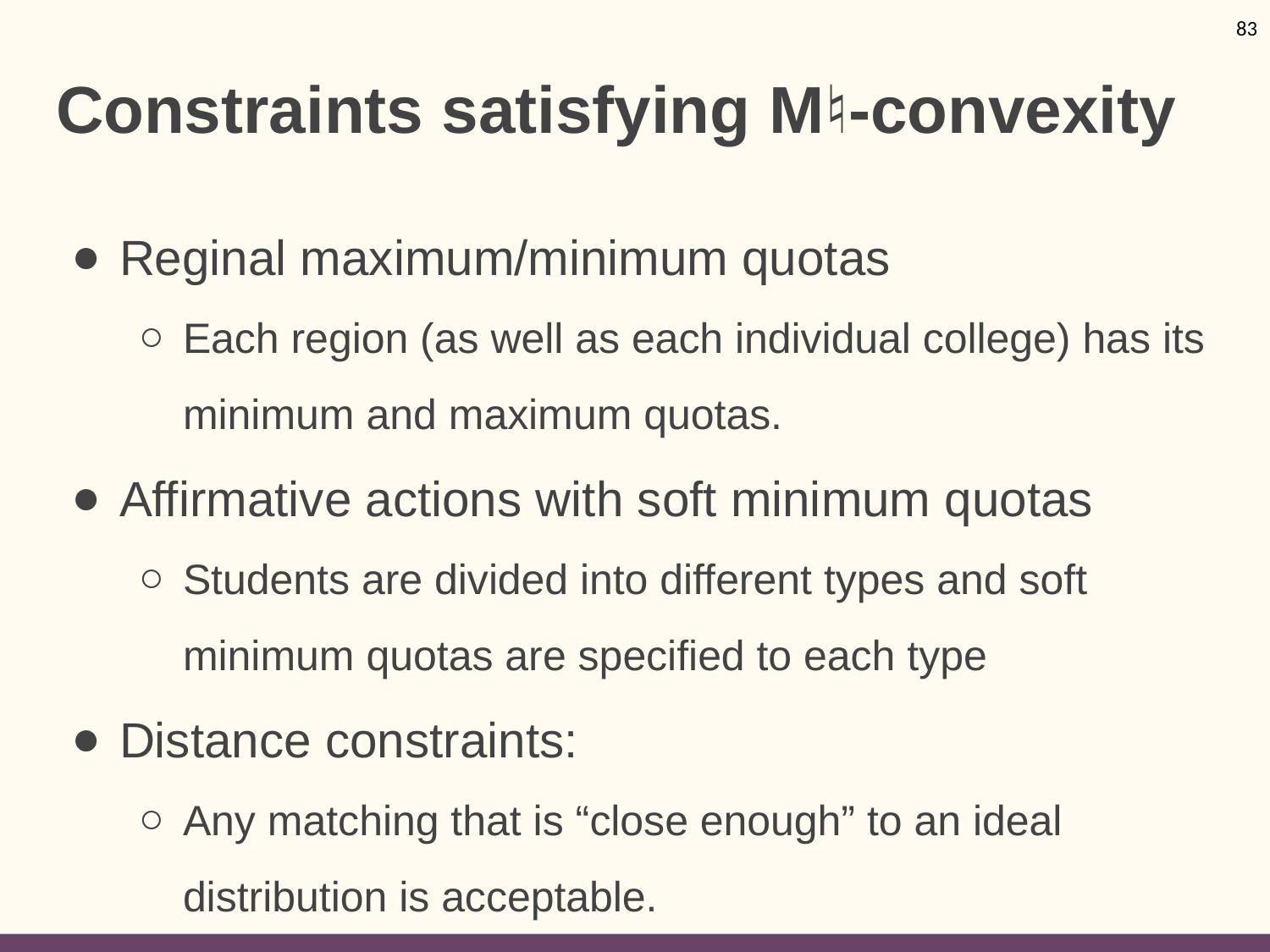

83
# Constraints satisfying M♮-convexity
Reginal maximum/minimum quotas
Each region (as well as each individual college) has its minimum and maximum quotas.
Affirmative actions with soft minimum quotas
Students are divided into different types and soft minimum quotas are specified to each type
Distance constraints:
Any matching that is “close enough” to an ideal distribution is acceptable.
…